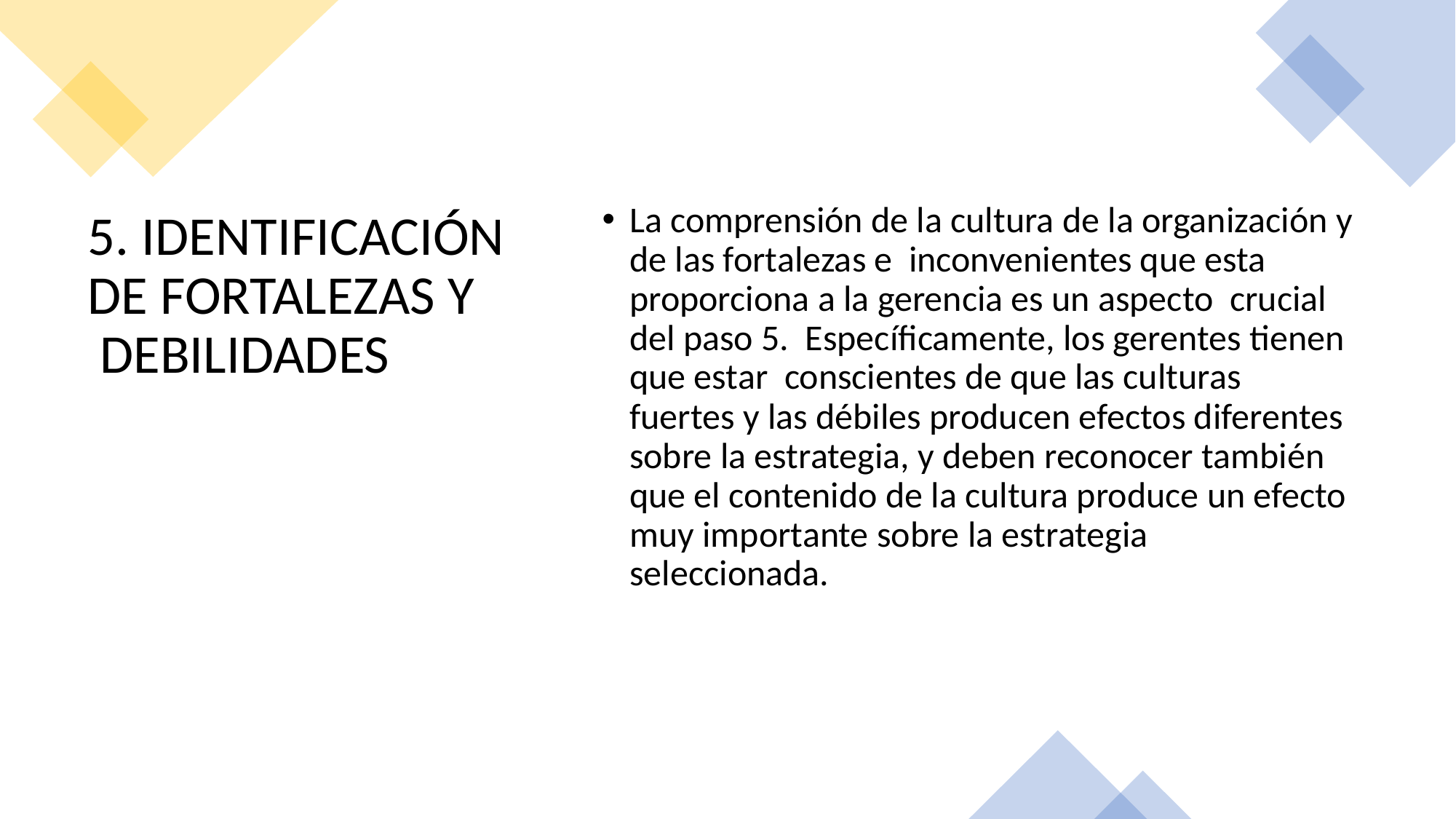

La comprensión de la cultura de la organización y de las fortalezas e  inconvenientes que esta proporciona a la gerencia es un aspecto  crucial del paso 5.  Específicamente, los gerentes tienen que estar  conscientes de que las culturas fuertes y las débiles producen efectos diferentes sobre la estrategia, y deben reconocer también  que el contenido de la cultura produce un efecto muy importante sobre la estrategia seleccionada.
# 5. IDENTIFICACIÓN DE FORTALEZAS Y DEBILIDADES